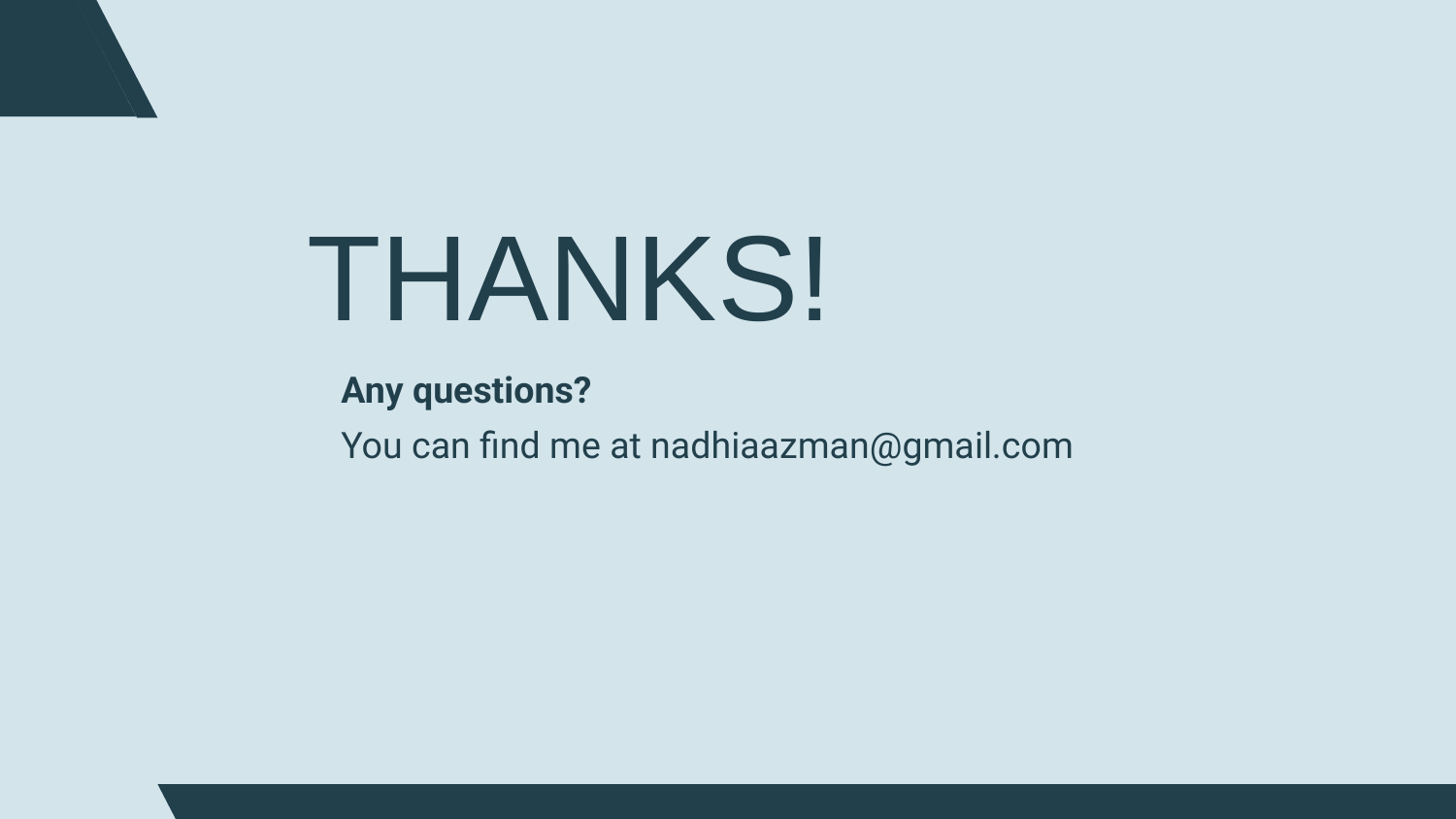

THANKS!
Any questions?
You can find me at nadhiaazman@gmail.com